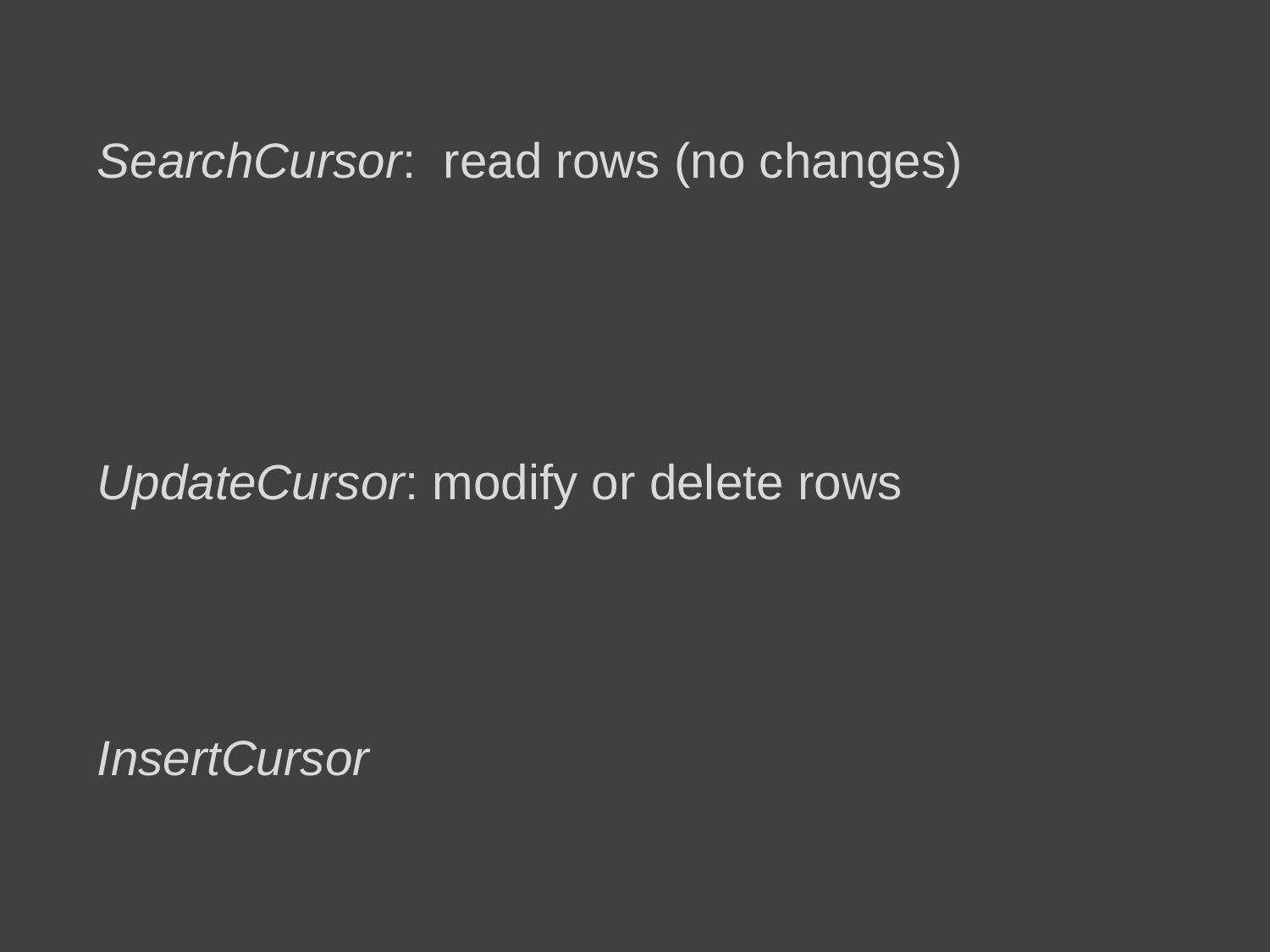

SearchCursor:  read rows (no changes)

UpdateCursor: modify or delete rows

InsertCursor